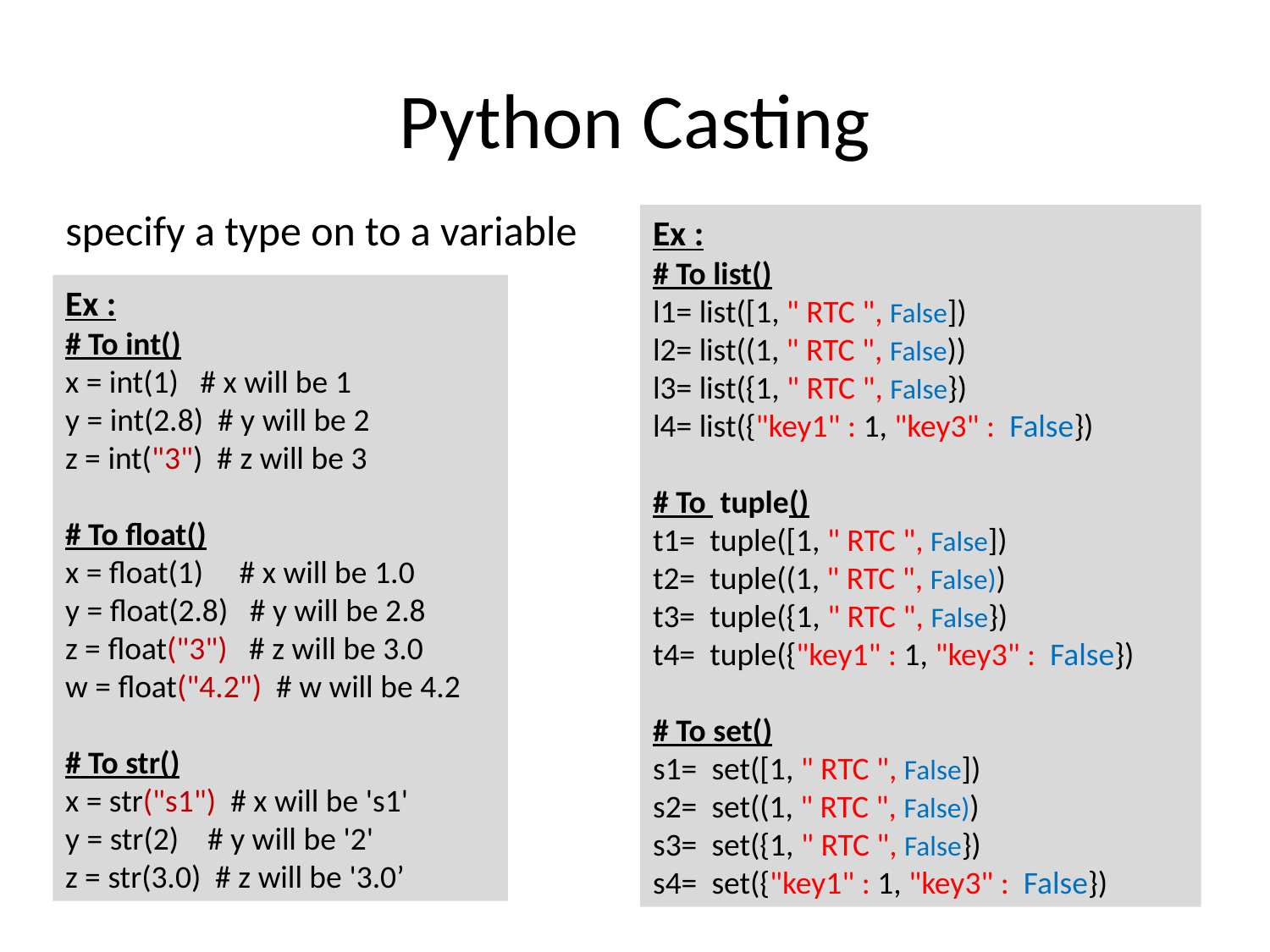

# Python Casting
specify a type on to a variable
Ex :
# To list()
l1= list([1, " RTC ", False])
l2= list((1, " RTC ", False))
l3= list({1, " RTC ", False})
l4= list({"key1" : 1, "key3" :  False})
# To  tuple()
t1=  tuple([1, " RTC ", False])
t2=  tuple((1, " RTC ", False))
t3=  tuple({1, " RTC ", False})
t4=  tuple({"key1" : 1, "key3" :  False})
# To set()
s1=  set([1, " RTC ", False])
s2=  set((1, " RTC ", False))
s3=  set({1, " RTC ", False})
s4=  set({"key1" : 1, "key3" :  False})
Ex :
# To int()
x = int(1)   # x will be 1
y = int(2.8)  # y will be 2
z = int("3")  # z will be 3
# To float()
x = float(1)     # x will be 1.0
y = float(2.8)   # y will be 2.8
z = float("3")   # z will be 3.0
w = float("4.2")  # w will be 4.2
# To str()
x = str("s1")  # x will be 's1'
y = str(2)    # y will be '2'
z = str(3.0)  # z will be '3.0’